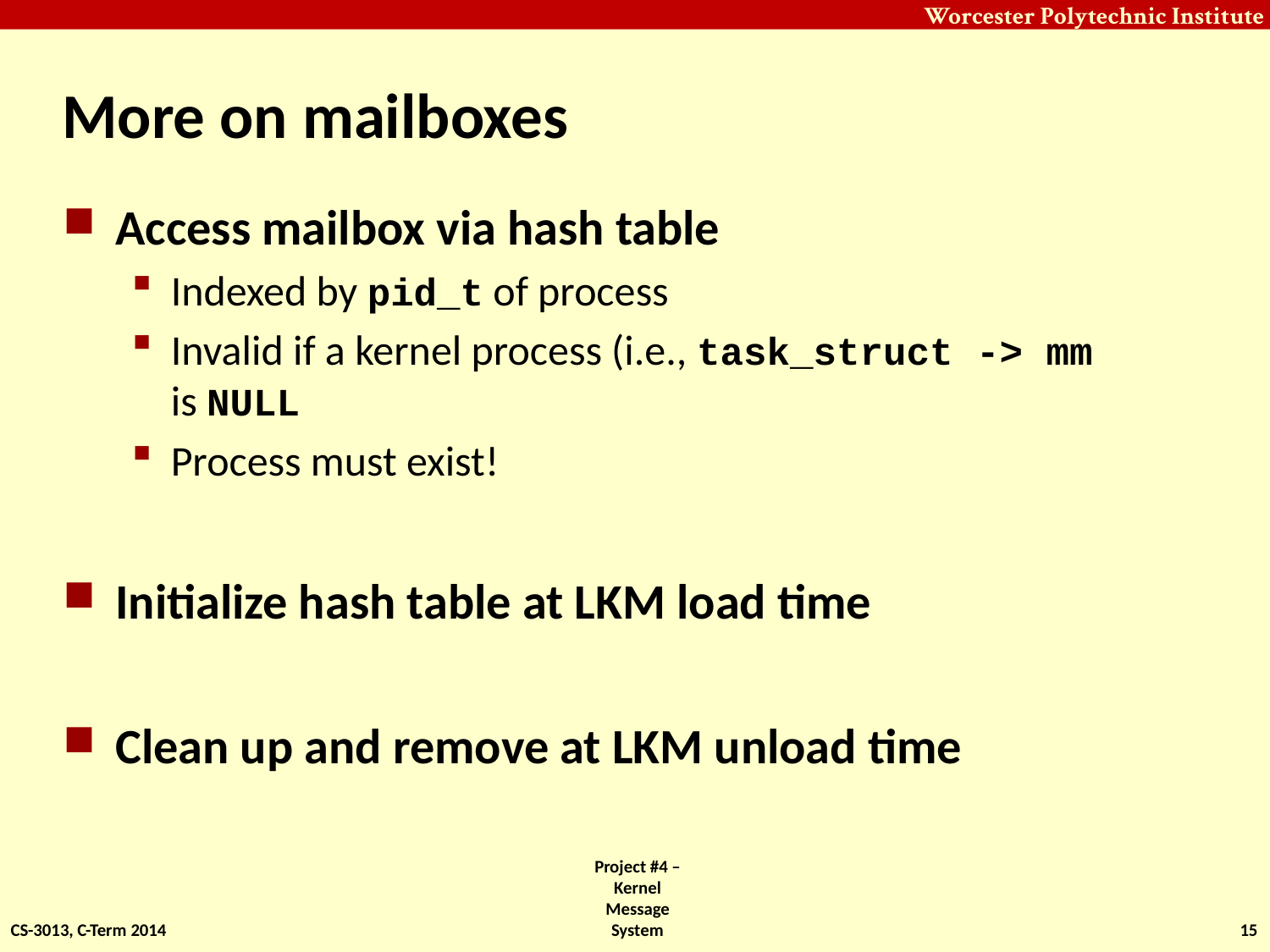

# More on mailboxes
Access mailbox via hash table
Indexed by pid_t of process
Invalid if a kernel process (i.e., task_struct -> mm is NULL
Process must exist!

Initialize hash table at LKM load time

Clean up and remove at LKM unload time
CS-3013, C-Term 2014
Project #4 – Kernel Message System
15